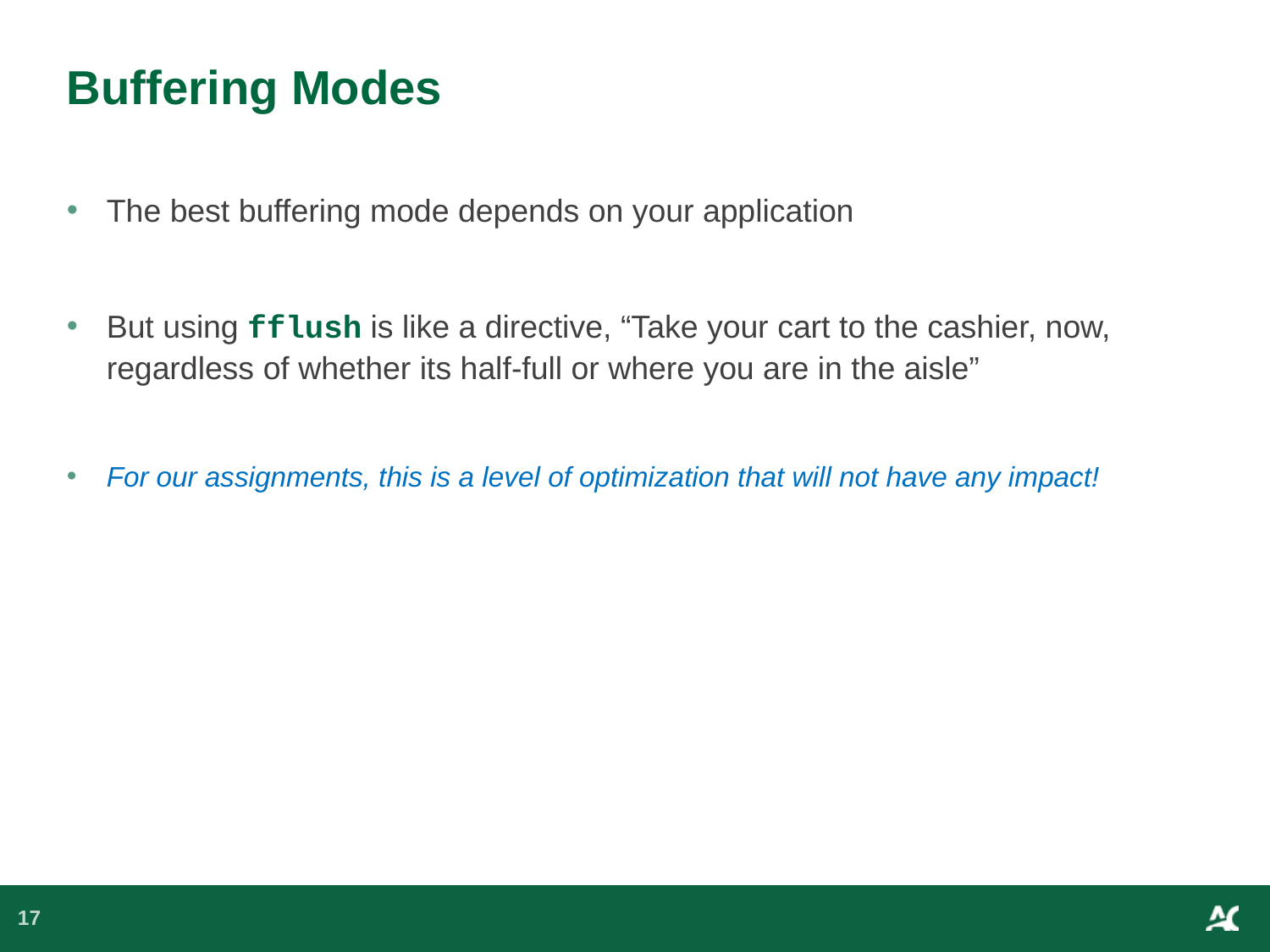

# Buffering Modes
The best buffering mode depends on your application

But using fflush is like a directive, “Take your cart to the cashier, now, regardless of whether its half-full or where you are in the aisle”

For our assignments, this is a level of optimization that will not have any impact!
17